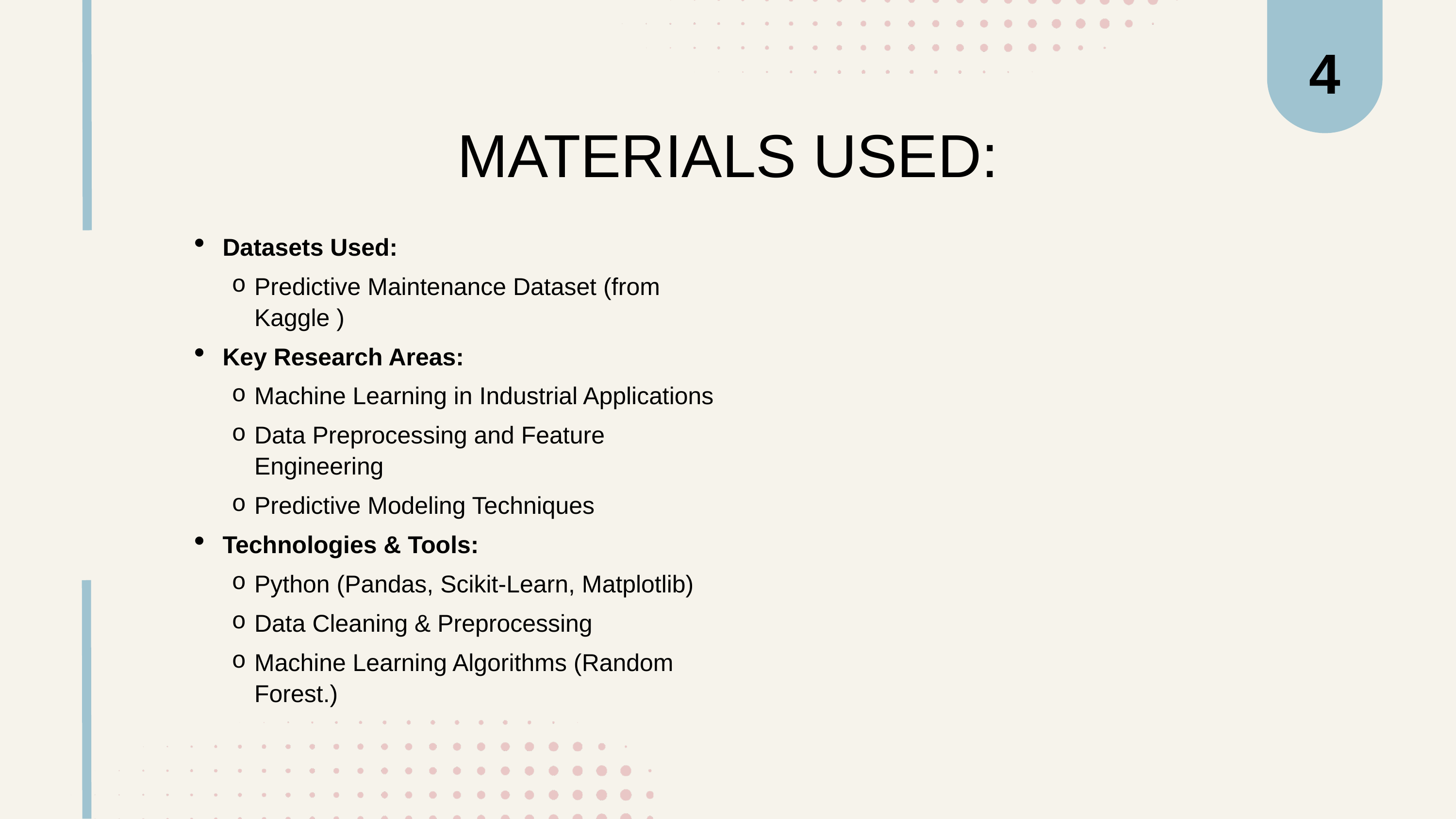

4

MATERIALS USED:
Datasets Used:
Predictive Maintenance Dataset (from Kaggle )
Key Research Areas:
Machine Learning in Industrial Applications
Data Preprocessing and Feature Engineering
Predictive Modeling Techniques
Technologies & Tools:
Python (Pandas, Scikit-Learn, Matplotlib)
Data Cleaning & Preprocessing
Machine Learning Algorithms (Random Forest.)